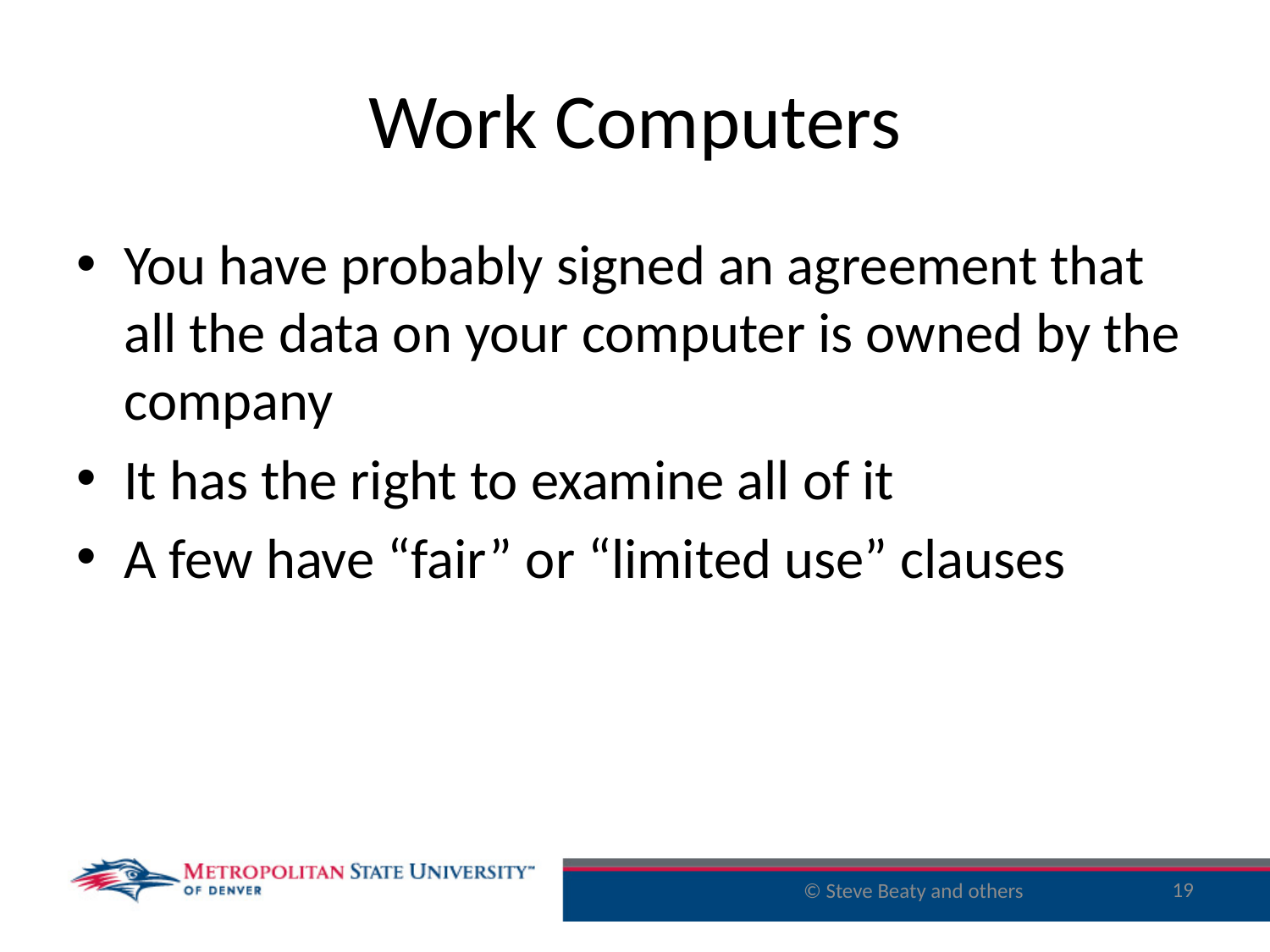

# Work Computers
You have probably signed an agreement that all the data on your computer is owned by the company
It has the right to examine all of it
A few have “fair” or “limited use” clauses

19
© Steve Beaty and others